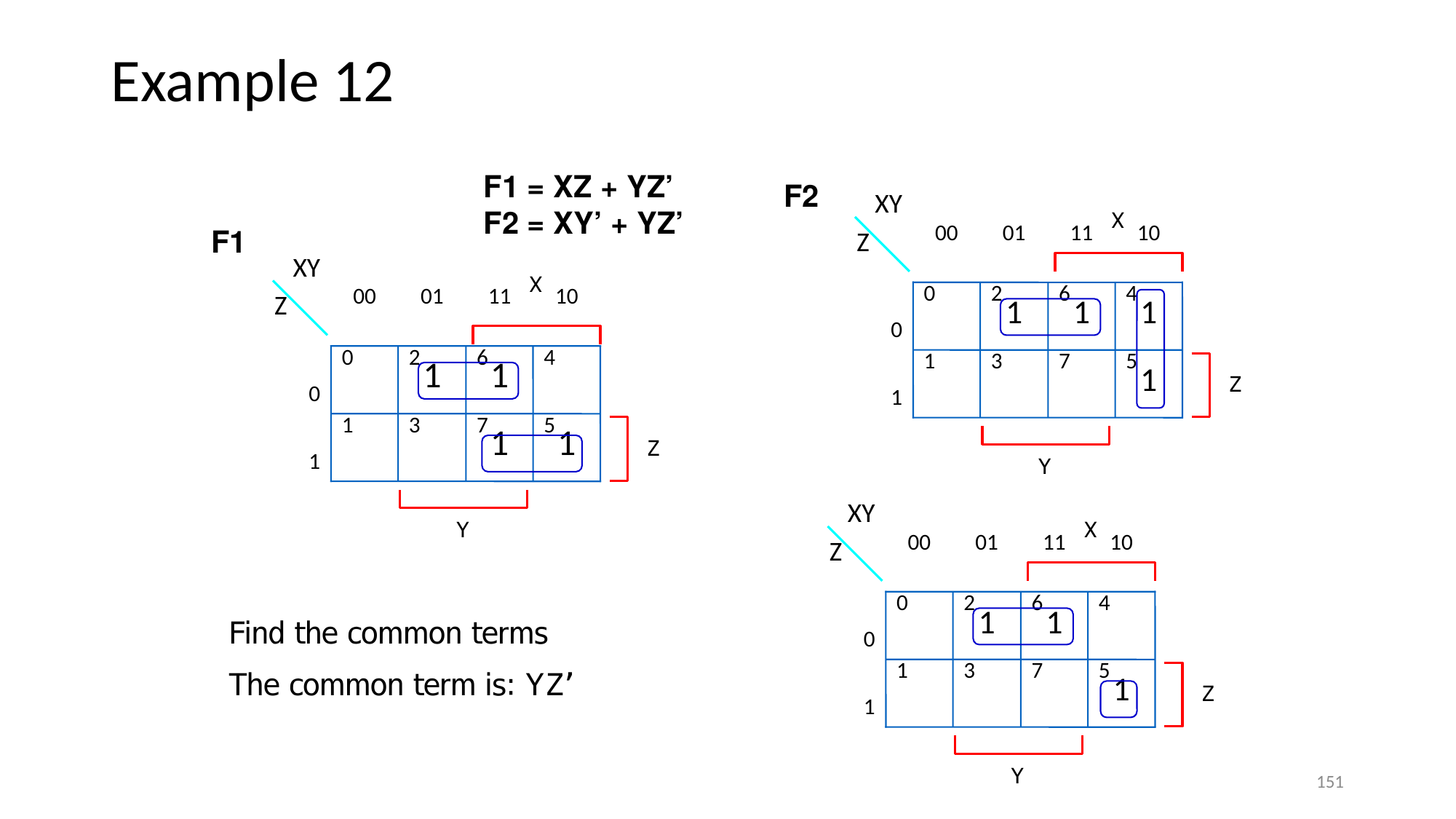

# Example 12
F1 = XZ + YZ’
F2 = XY’ + YZ’
F2

XY
Z

00

01

11

10

X

F1

XY
Z

00

01

11

10

X

0

0

2
1

6
1
4
1

0

0

2
1

6
1
4

1
1

3

7

5
1

Z

1
1

3

7
1
5
1

Z

Y

XY
Z

00

01

11

10

Y
X

0

0

2
1

6
1
4

Find the common terms
The common term is: YZ’

1
1

3

7
5
1
Z

Y
151